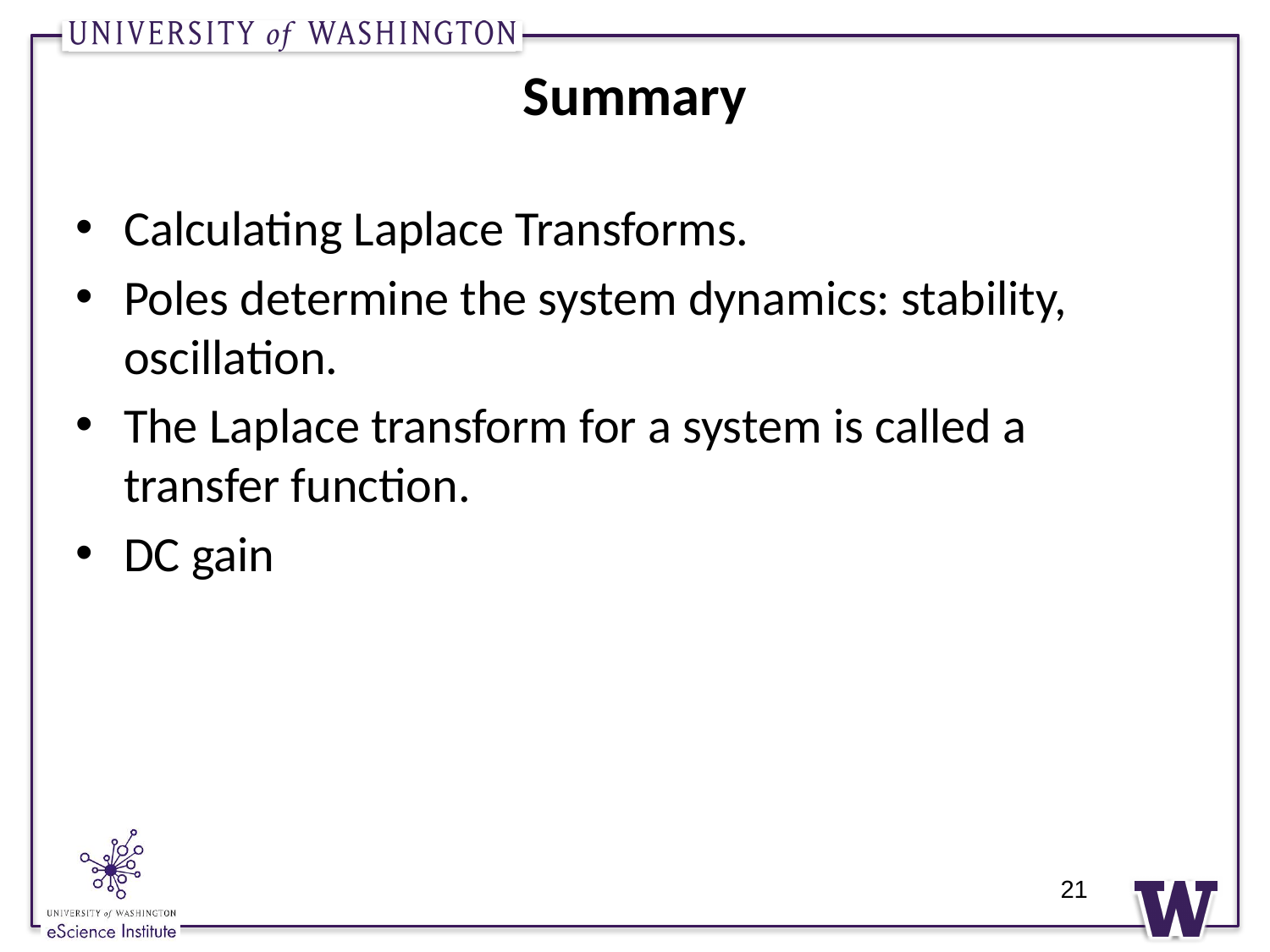

# Summary
Calculating Laplace Transforms.
Poles determine the system dynamics: stability, oscillation.
The Laplace transform for a system is called a transfer function.
DC gain

21